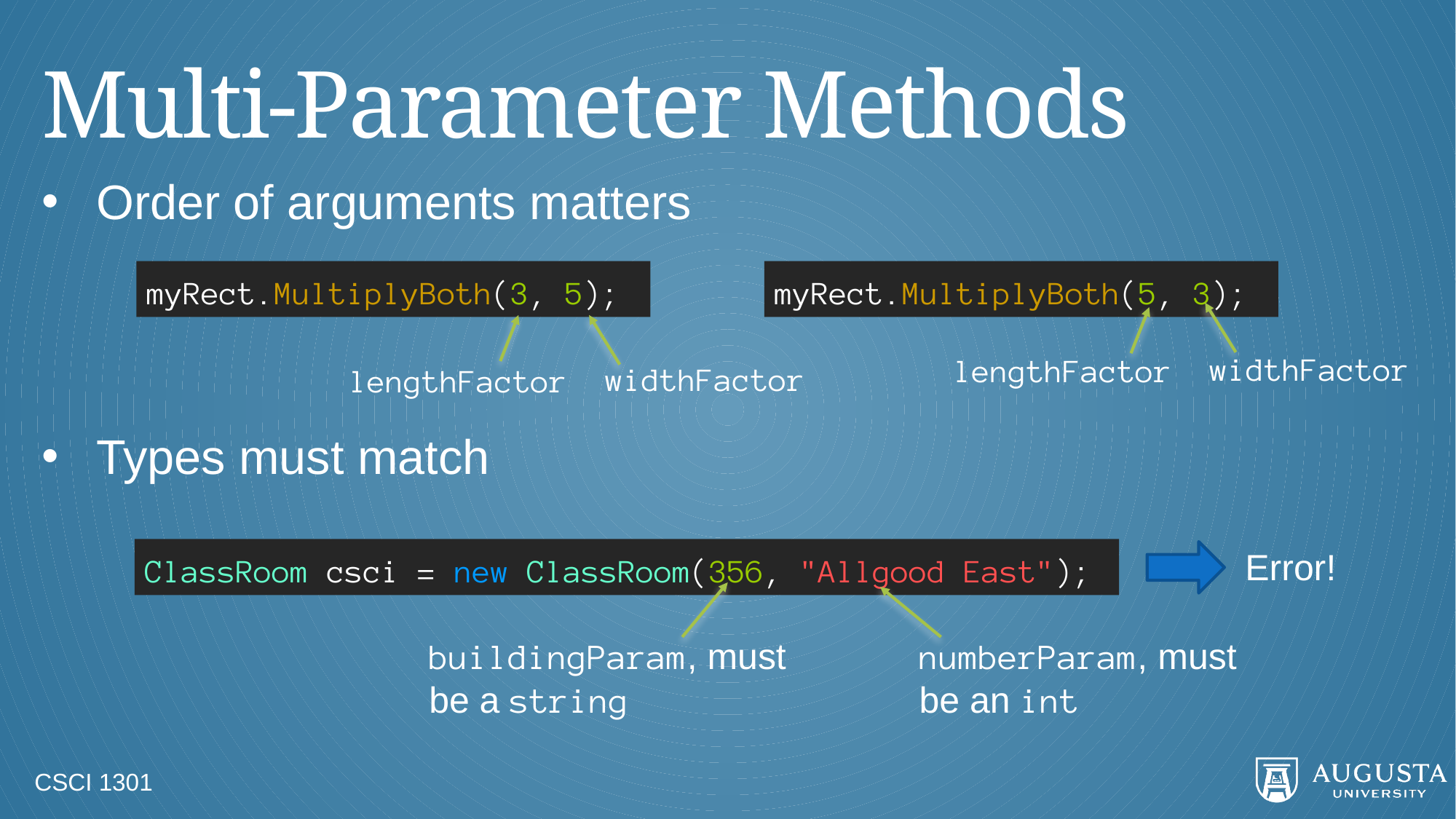

# Multi-Parameter Methods
Order of arguments matters

Types must match
myRect.MultiplyBoth(3, 5);
myRect.MultiplyBoth(5, 3);
widthFactor
lengthFactor
widthFactor
lengthFactor
Error!
ClassRoom csci = new ClassRoom(356, "Allgood East");

numberParam, must be an int
buildingParam, must be a string
CSCI 1301